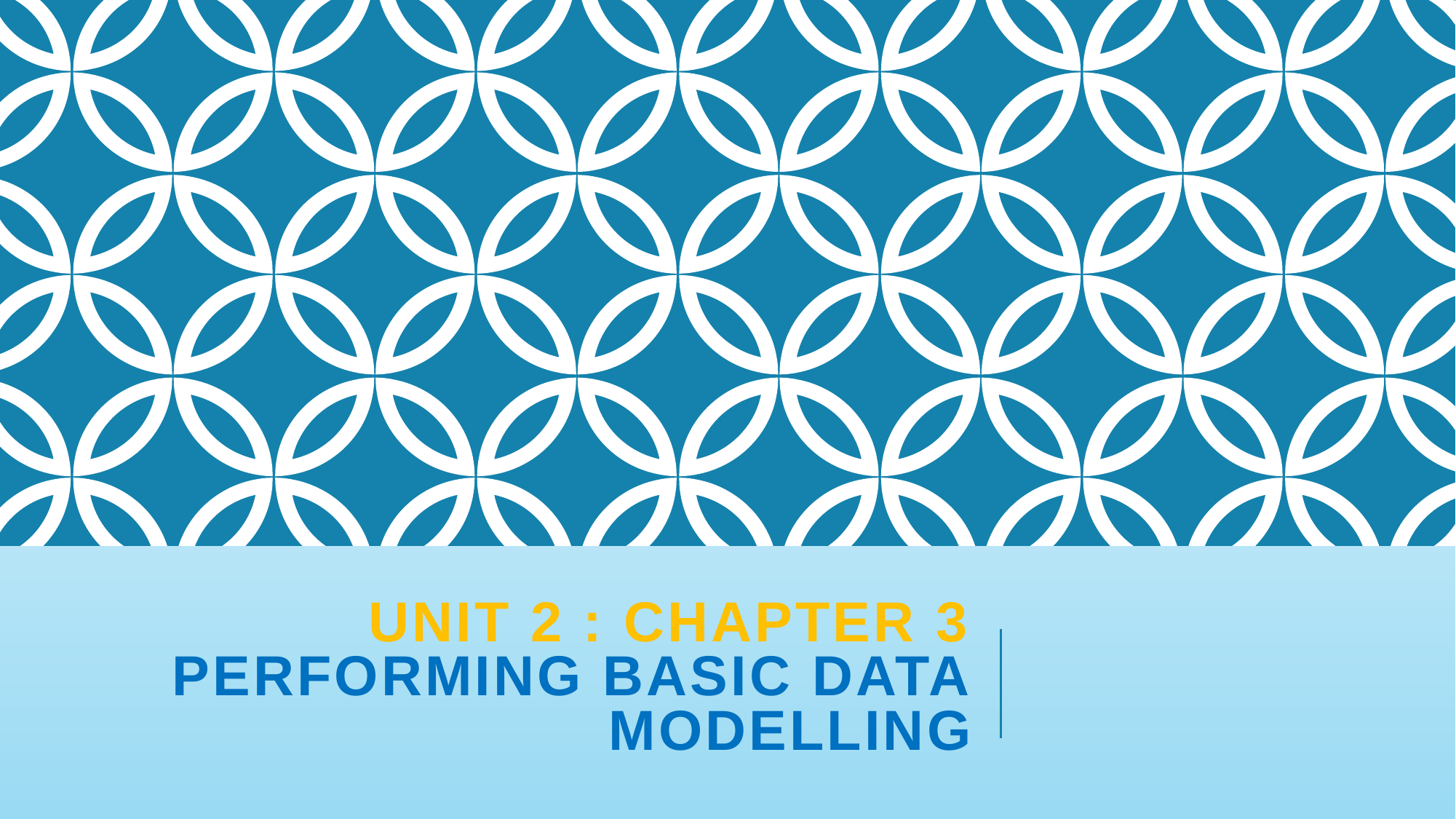

# Unit 2 : Chapter 3 Performing Basic Data Modelling